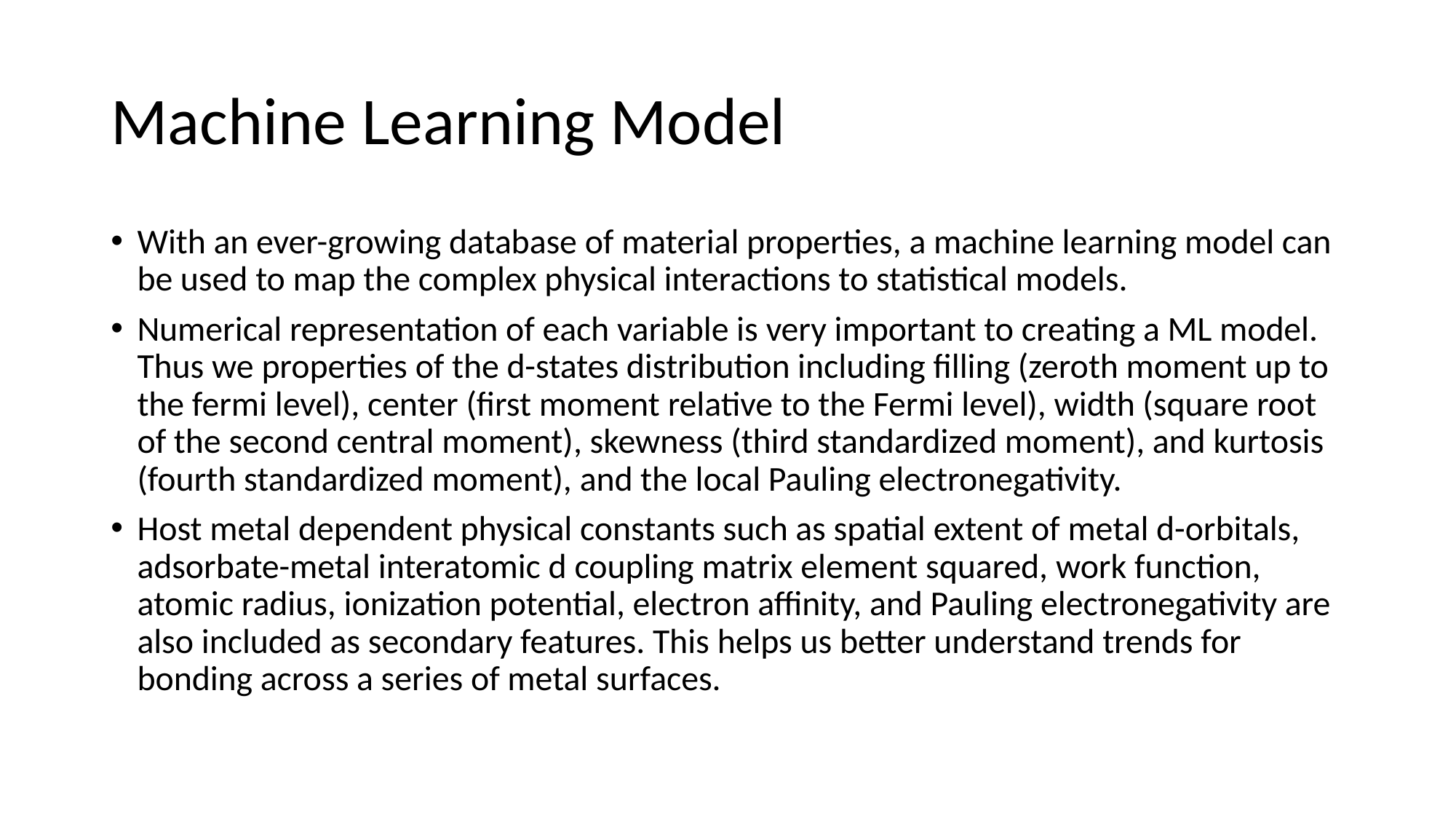

# Machine Learning Model
With an ever-growing database of material properties, a machine learning model can be used to map the complex physical interactions to statistical models.
Numerical representation of each variable is very important to creating a ML model. Thus we properties of the d-states distribution including filling (zeroth moment up to the fermi level), center (first moment relative to the Fermi level), width (square root of the second central moment), skewness (third standardized moment), and kurtosis (fourth standardized moment), and the local Pauling electronegativity.
Host metal dependent physical constants such as spatial extent of metal d-orbitals, adsorbate-metal interatomic d coupling matrix element squared, work function, atomic radius, ionization potential, electron affinity, and Pauling electronegativity are also included as secondary features. This helps us better understand trends for bonding across a series of metal surfaces.